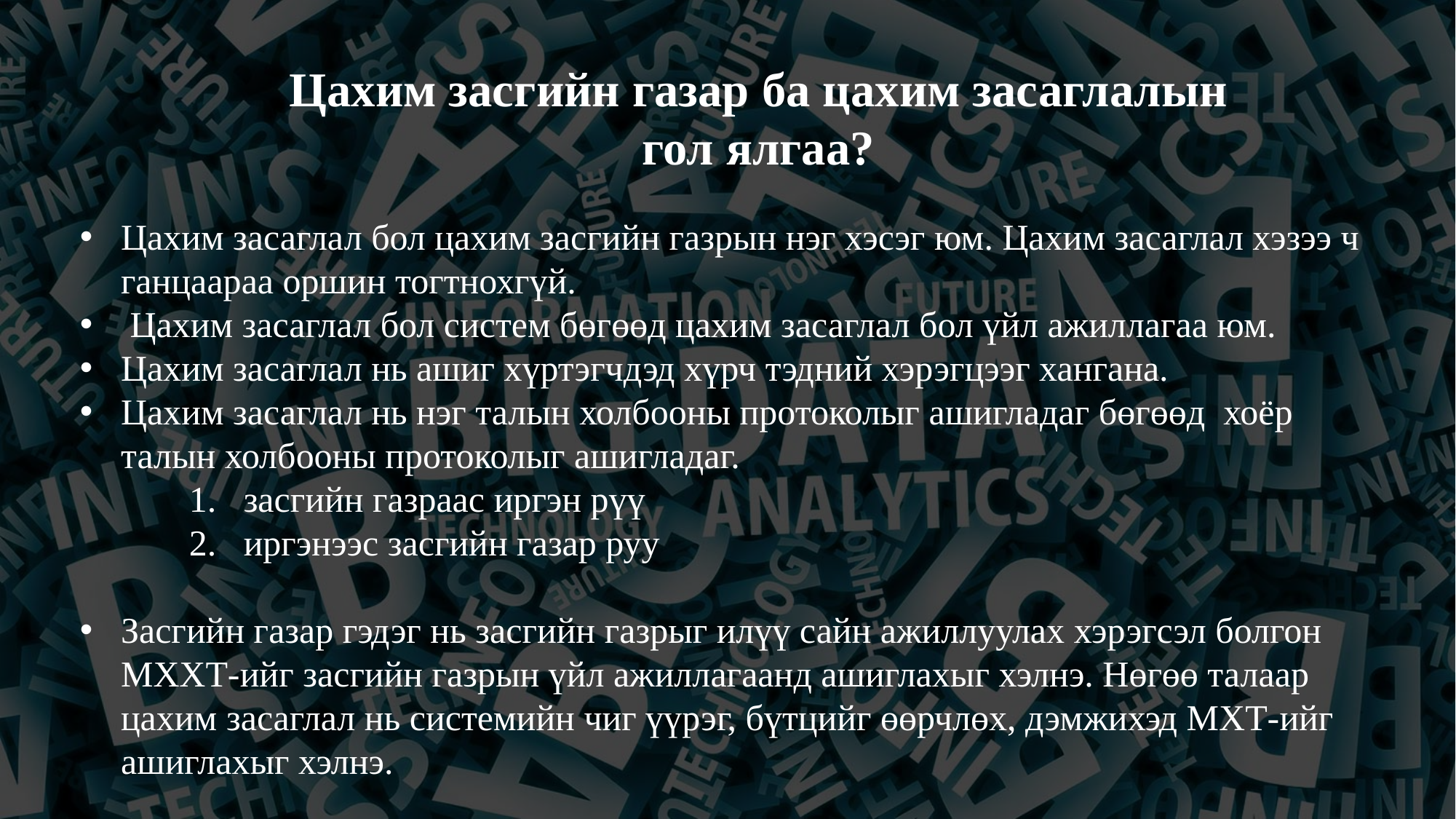

Цахим засгийн газар ба цахим засаглалын гол ялгаа?

Цахим засаглал бол цахим засгийн газрын нэг хэсэг юм. Цахим засаглал хэзээ ч ганцаараа оршин тогтнохгүй.
 Цахим засаглал бол систем бөгөөд цахим засаглал бол үйл ажиллагаа юм.
Цахим засаглал нь ашиг хүртэгчдэд хүрч тэдний хэрэгцээг хангана.
Цахим засаглал нь нэг талын холбооны протоколыг ашигладаг бөгөөд  хоёр талын холбооны протоколыг ашигладаг.
засгийн газраас иргэн рүү
иргэнээс засгийн газар руу

Засгийн газар гэдэг нь засгийн газрыг илүү сайн ажиллуулах хэрэгсэл болгон МХХТ-ийг засгийн газрын үйл ажиллагаанд ашиглахыг хэлнэ. Нөгөө талаар цахим засаглал нь системийн чиг үүрэг, бүтцийг өөрчлөх, дэмжихэд МХТ-ийг ашиглахыг хэлнэ.